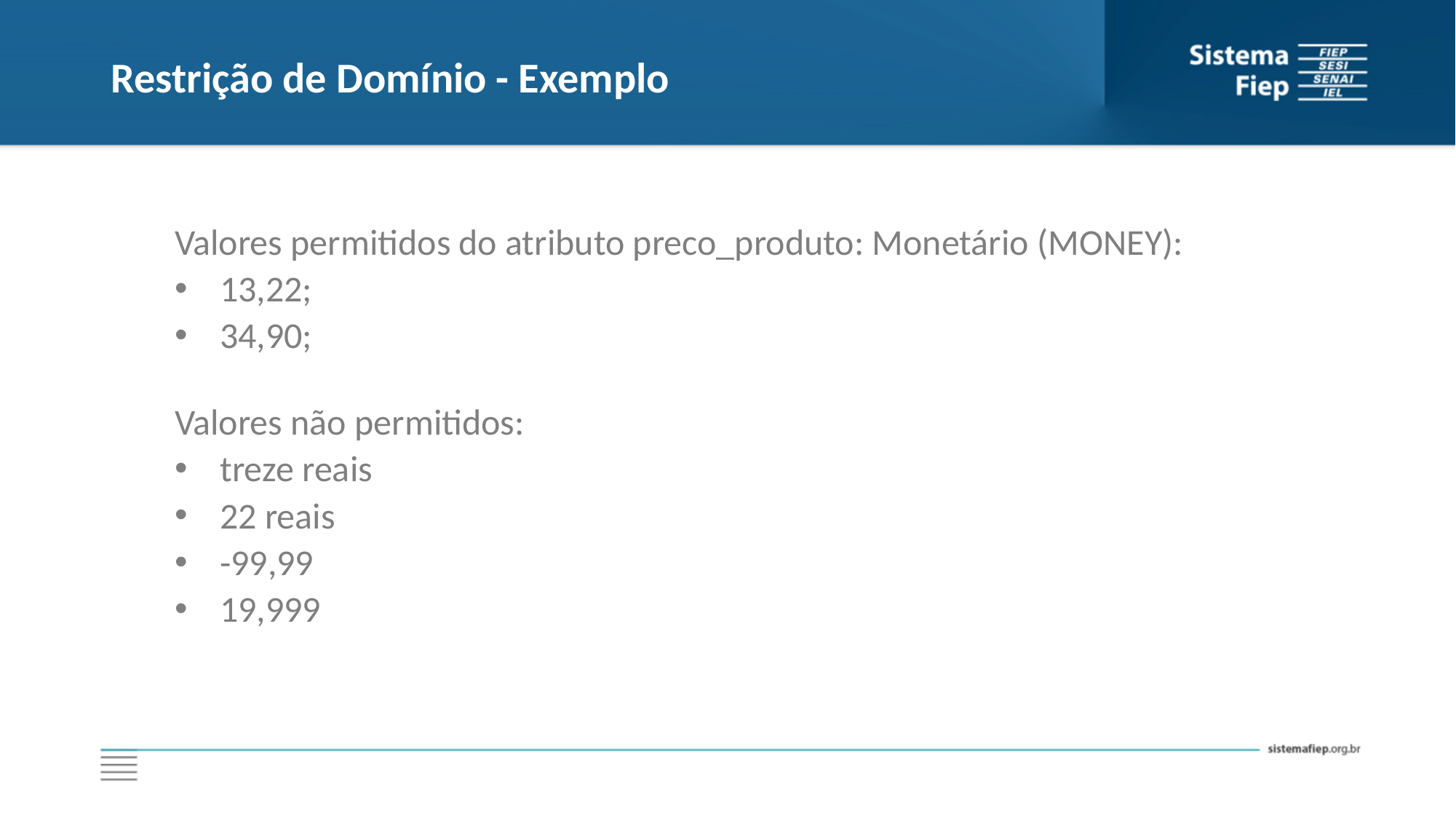

# Restrição de Domínio - Exemplo
Valores permitidos do atributo preco_produto: Monetário (MONEY):
13,22;
34,90;
Valores não permitidos:
treze reais
22 reais
-99,99
19,999